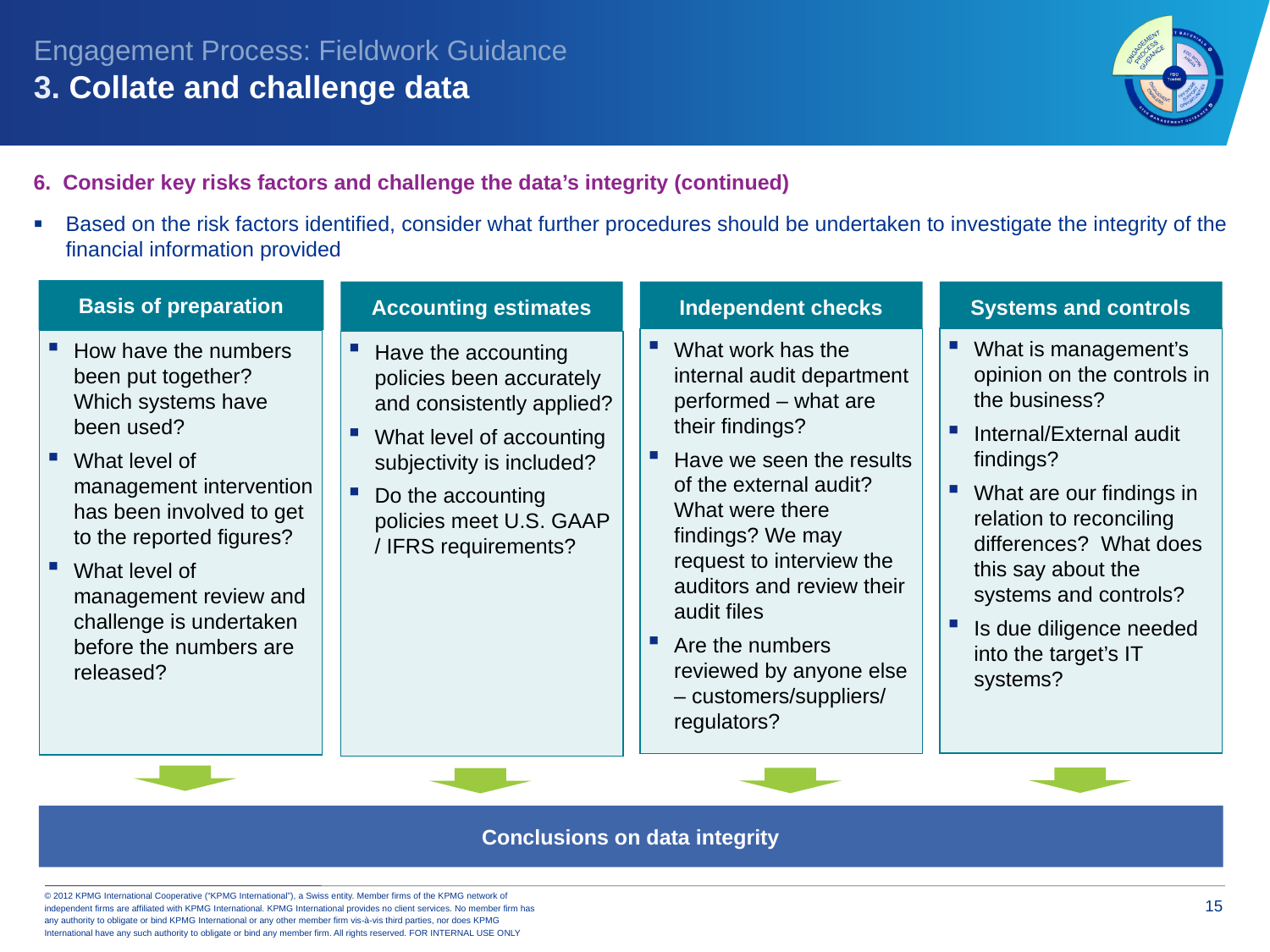

Engagement Process: Fieldwork Guidance
3. Collate and challenge data
6.  Consider key risks factors and challenge the data’s integrity (continued)
Based on the risk factors identified, consider what further procedures should be undertaken to investigate the integrity of the financial information provided
Basis of preparation
Accounting estimates
Independent checks
Systems and controls
What is management’s opinion on the controls in the business?
Internal/External audit findings?
What are our findings in relation to reconciling differences?  What does this say about the systems and controls?
Is due diligence needed into the target’s IT systems?
What work has the internal audit department performed – what are their findings?
Have we seen the results of the external audit?  What were there findings? We may request to interview the auditors and review their audit files
Are the numbers reviewed by anyone else – customers/suppliers/ regulators?

How have the numbers been put together?  Which systems have been used?
What level of management intervention has been involved to get to the reported figures?
What level of management review and challenge is undertaken before the numbers are released?
Have the accounting policies been accurately and consistently applied?
What level of accounting subjectivity is included?
Do the accounting policies meet U.S. GAAP / IFRS requirements?

Conclusions on data integrity